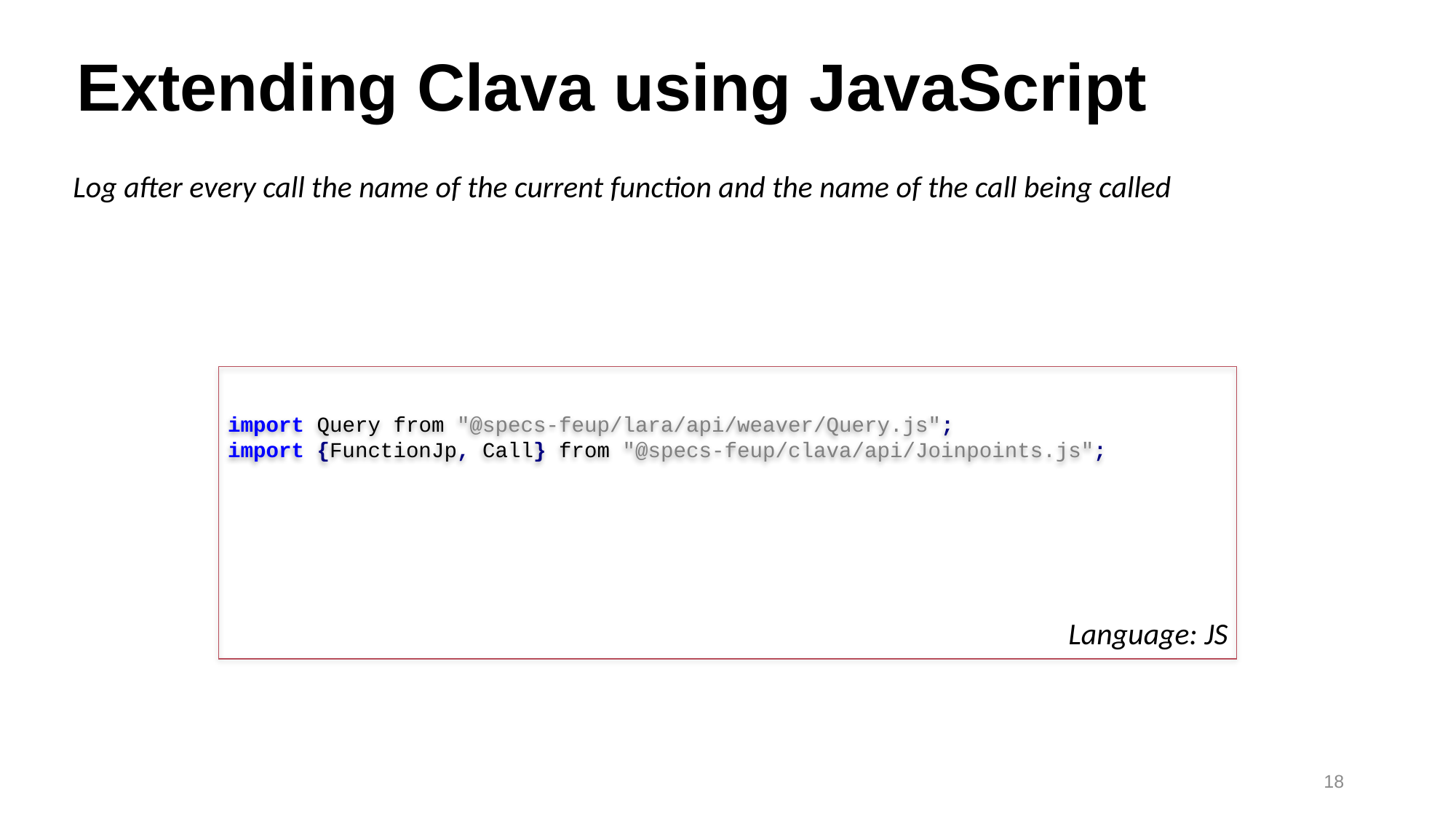

# Extending Clava using JavaScript
Log after every call the name of the current function and the name of the call being called
import Query from "@specs-feup/lara/api/weaver/Query.js";
import {FunctionJp, Call} from "@specs-feup/clava/api/Joinpoints.js";

Language: JS
18